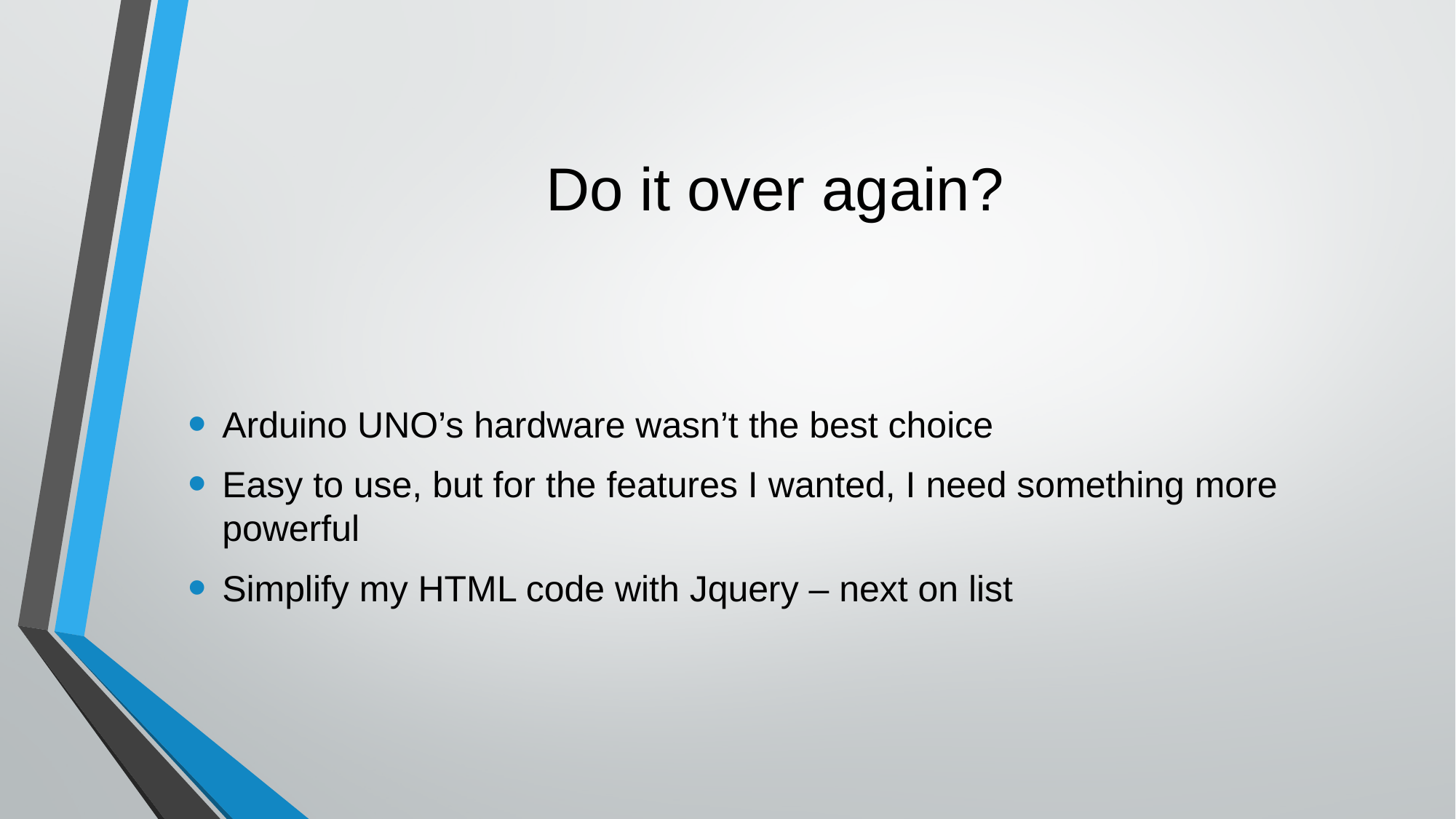

# Do it over again?
Arduino UNO’s hardware wasn’t the best choice
Easy to use, but for the features I wanted, I need something more powerful
Simplify my HTML code with Jquery – next on list